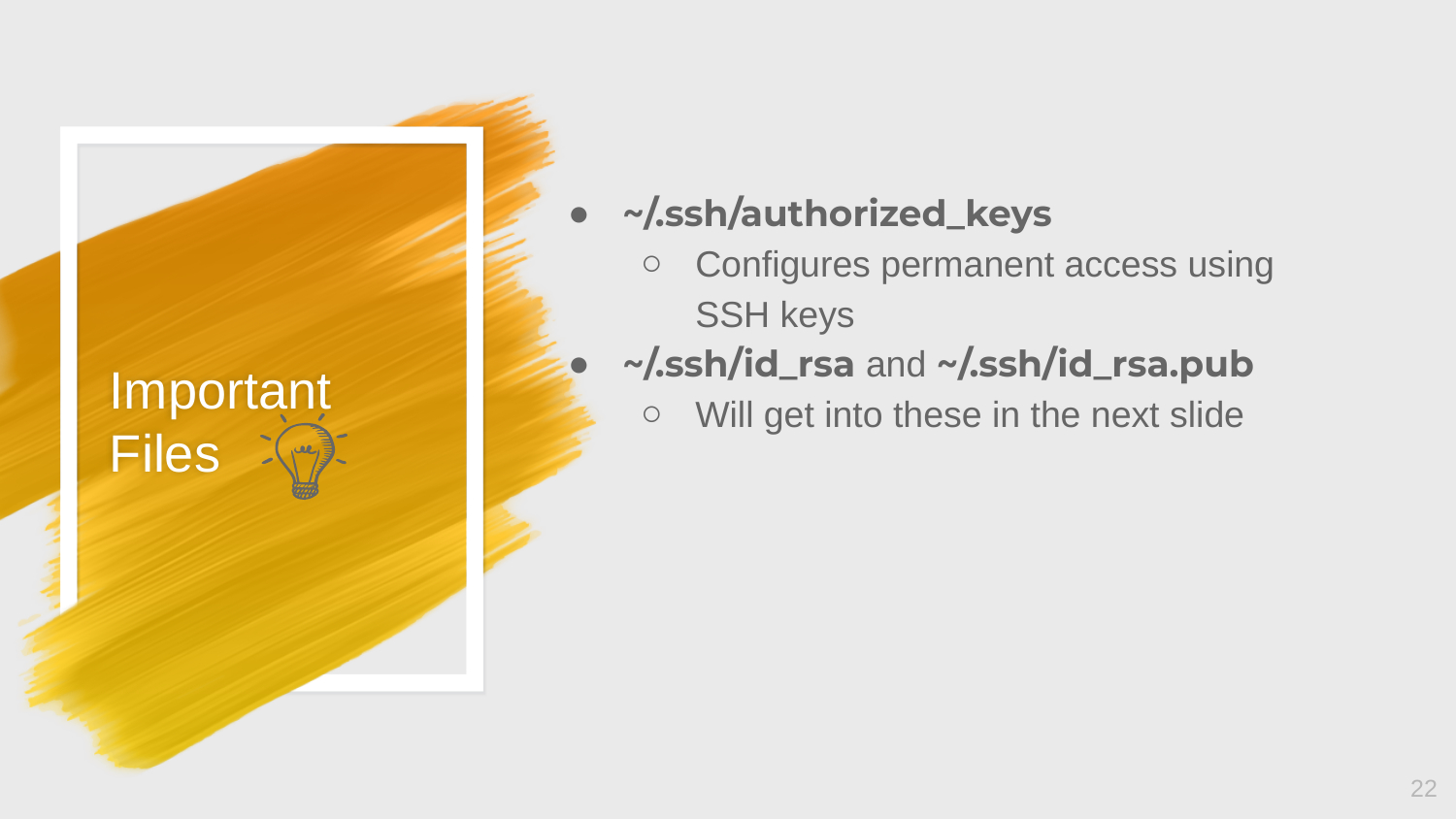

~/.ssh/authorized_keys
Configures permanent access using SSH keys
~/.ssh/id_rsa and ~/.ssh/id_rsa.pub
Will get into these in the next slide

# Important Files

22